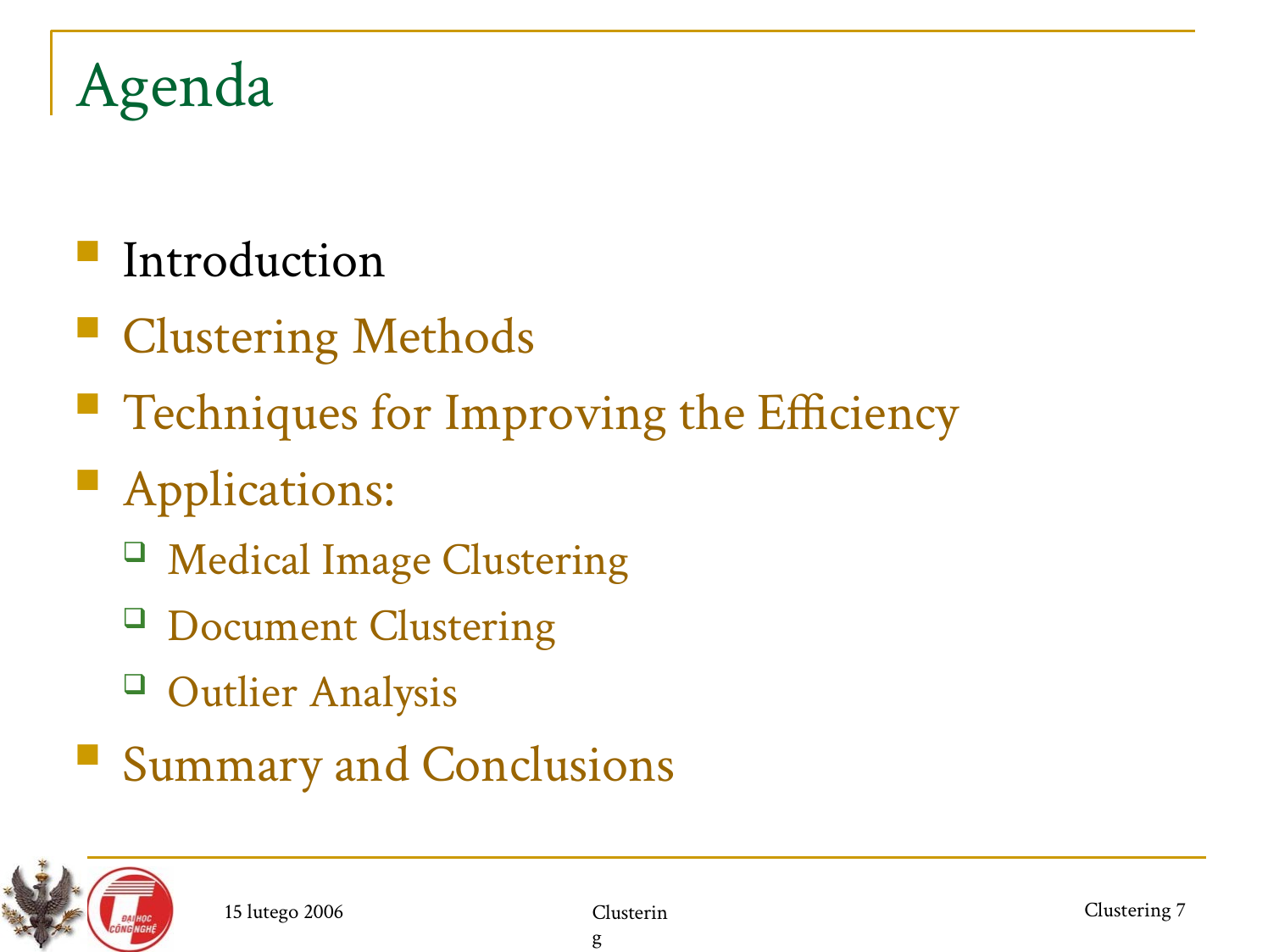

Agenda
Introduction
Clustering Methods
Techniques for Improving the Efficiency
Applications:
Medical Image Clustering
Document Clustering
Outlier Analysis
Summary and Conclusions
15 lutego 2006
Clustering 7
Clustering